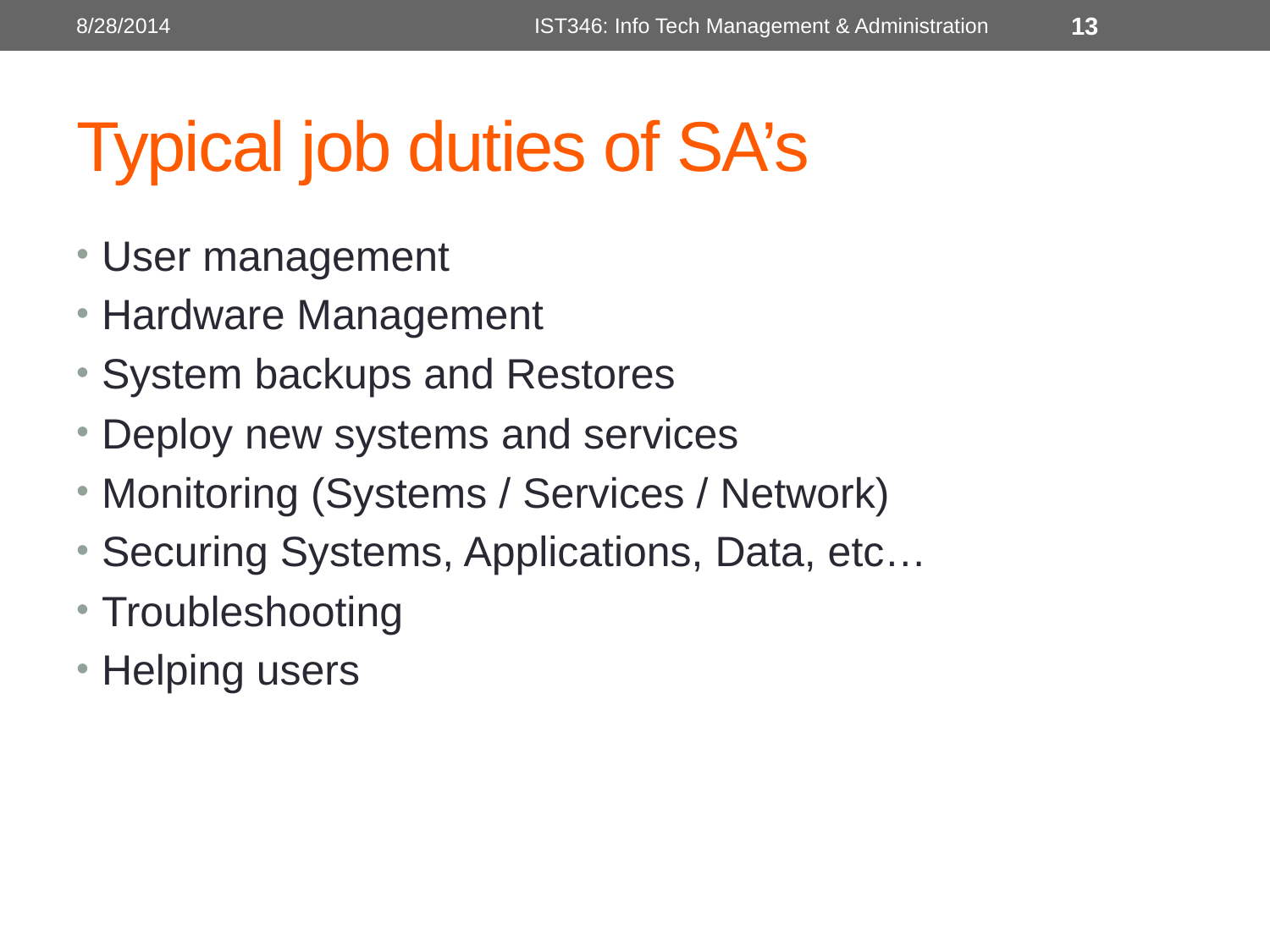

8/28/2014
IST346: Info Tech Management & Administration
13
# Typical job duties of SA’s
User management
Hardware Management
System backups and Restores
Deploy new systems and services
Monitoring (Systems / Services / Network)
Securing Systems, Applications, Data, etc…
Troubleshooting
Helping users